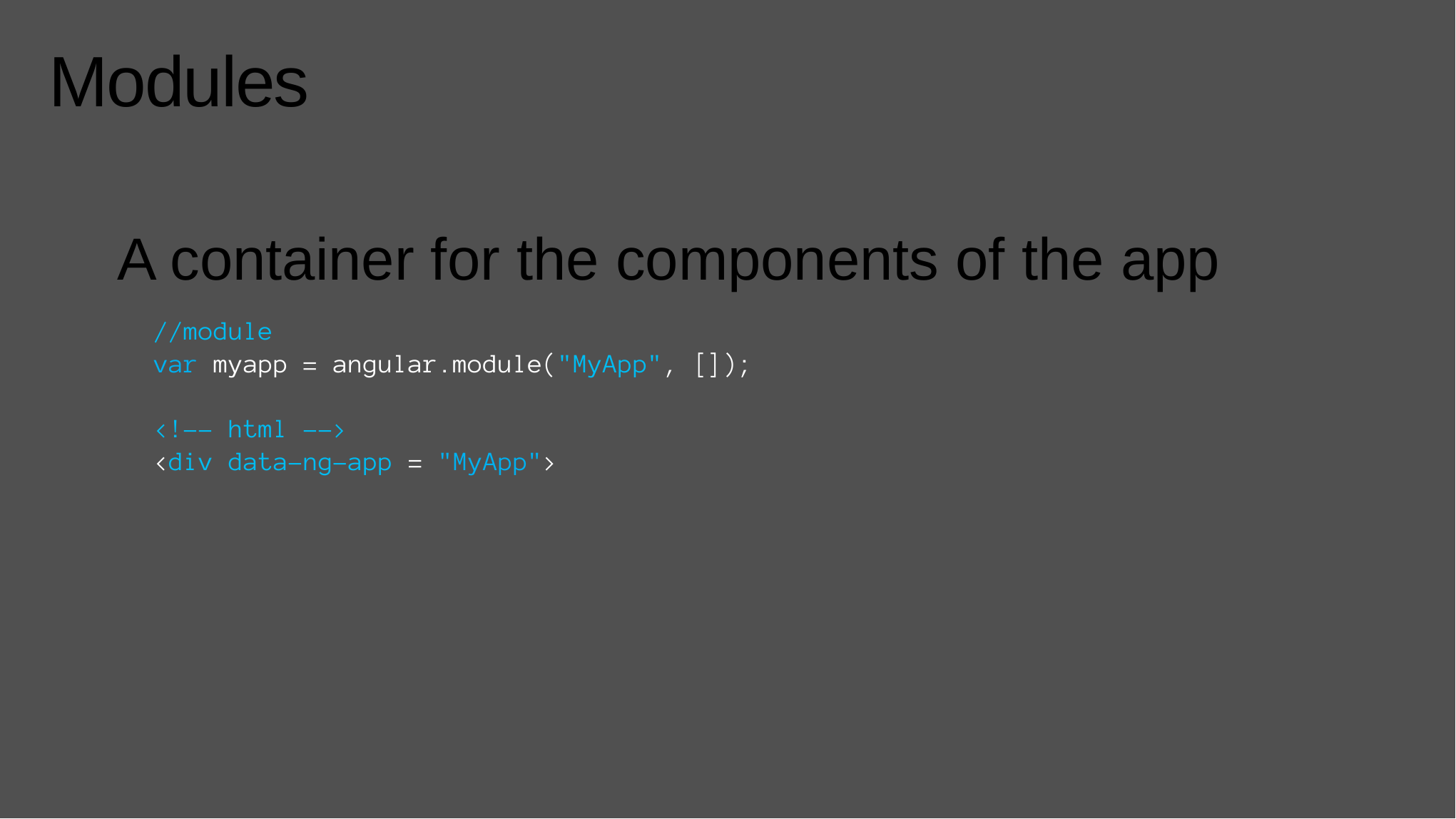

# Modules
A container for the components of the app
//module
var myapp = angular.module("MyApp", []);

<!-- html -->
<div data-ng-app = "MyApp">